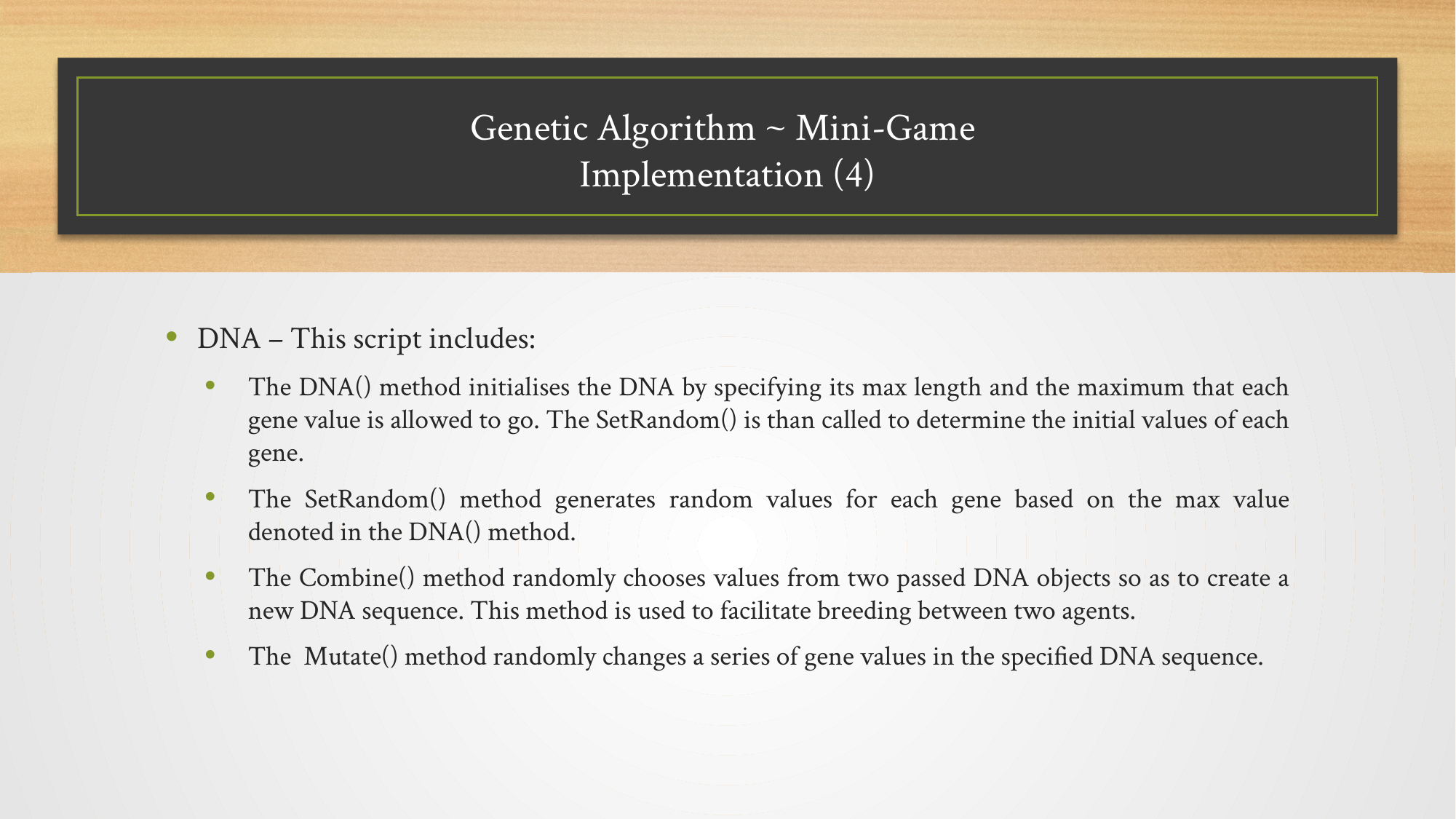

# Genetic Algorithm ~ Mini-Game Implementation (4)

DNA – This script includes:
The DNA() method initialises the DNA by specifying its max length and the maximum that each gene value is allowed to go. The SetRandom() is than called to determine the initial values of each gene.
The SetRandom() method generates random values for each gene based on the max value denoted in the DNA() method.
The Combine() method randomly chooses values from two passed DNA objects so as to create a new DNA sequence. This method is used to facilitate breeding between two agents.
The  Mutate() method randomly changes a series of gene values in the specified DNA sequence.